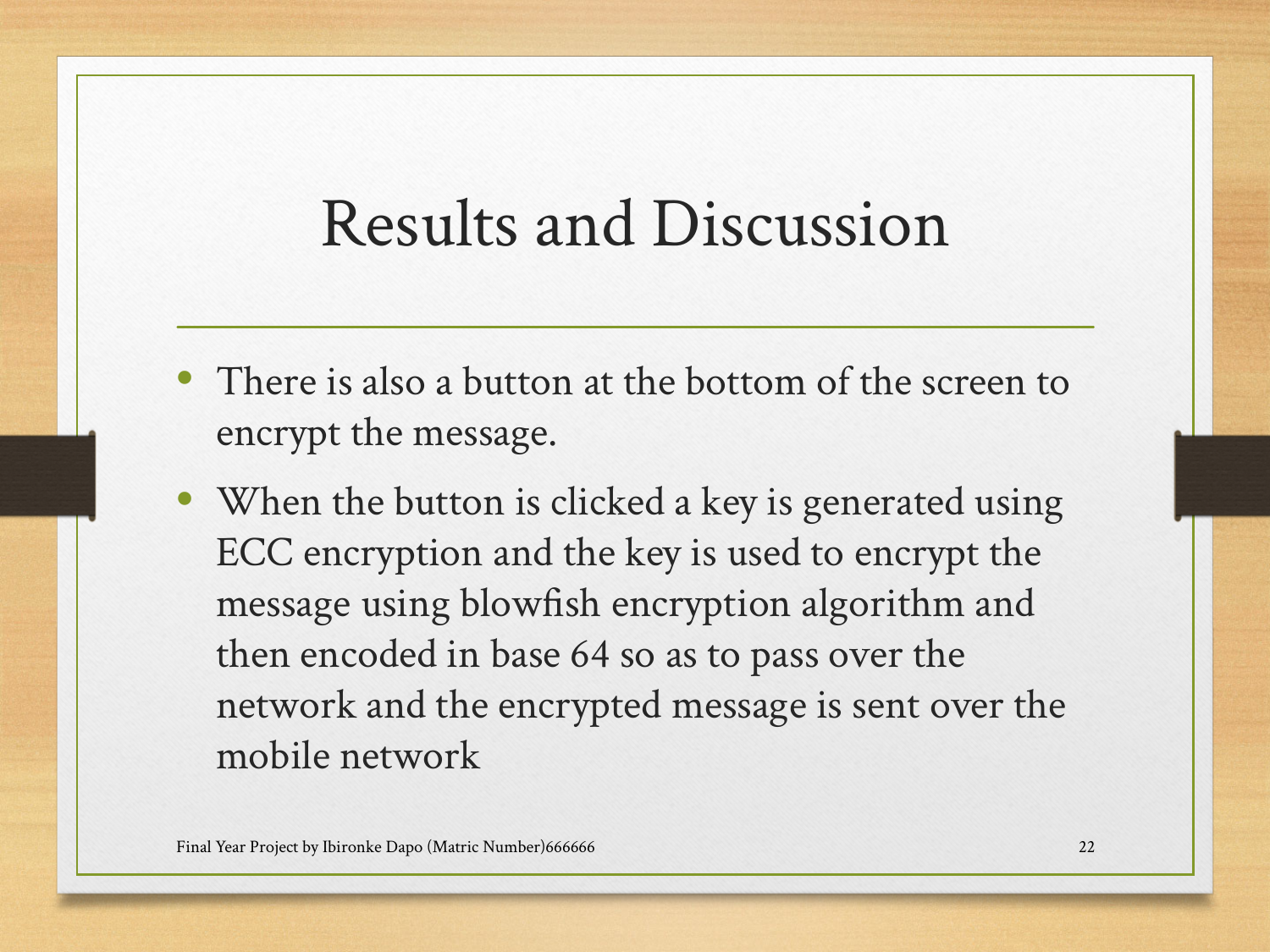

# Results and Discussion
There is also a button at the bottom of the screen to encrypt the message.
When the button is clicked a key is generated using ECC encryption and the key is used to encrypt the message using blowfish encryption algorithm and then encoded in base 64 so as to pass over the network and the encrypted message is sent over the mobile network
Final Year Project by Ibironke Dapo (Matric Number)666666
22